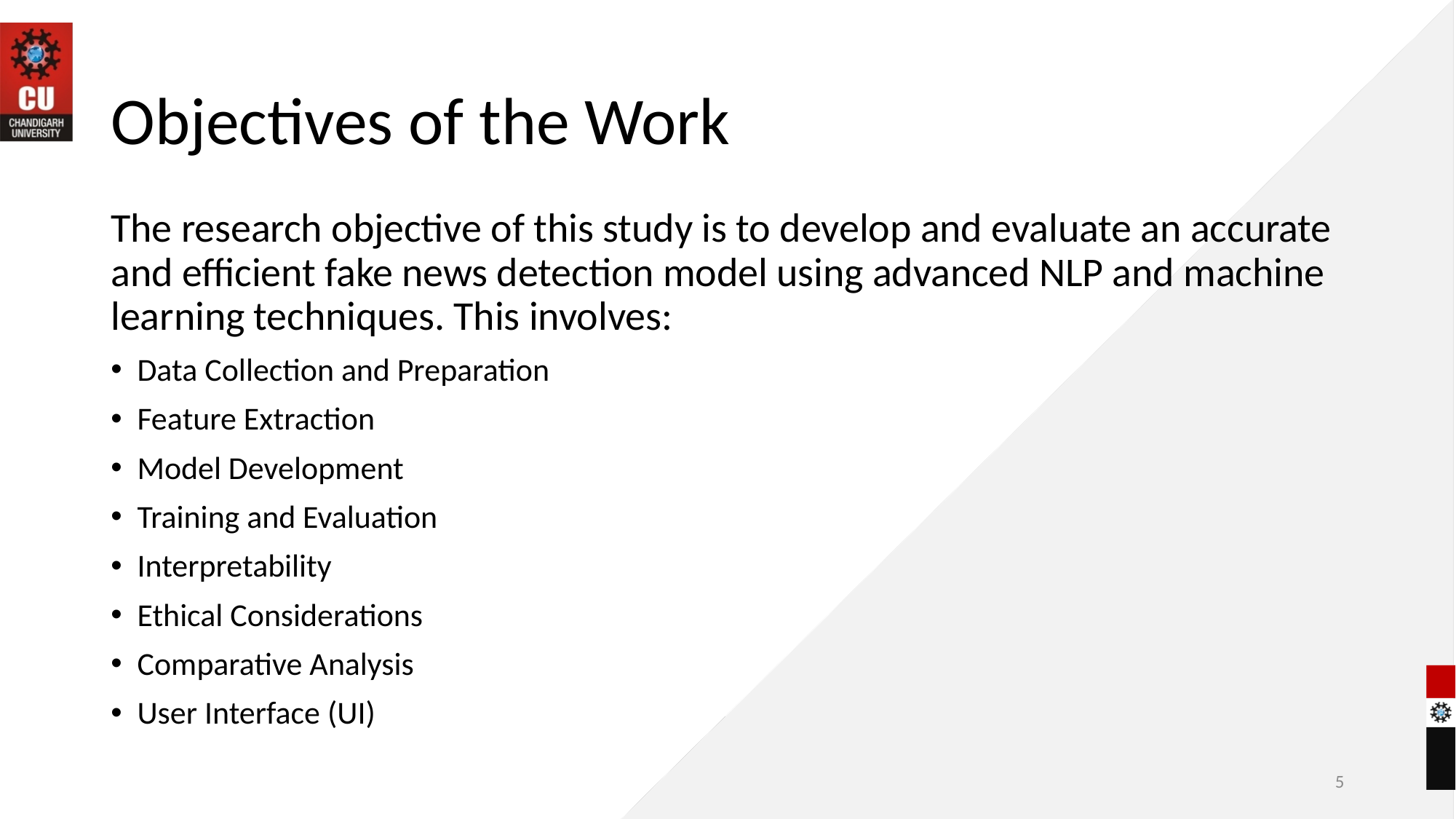

# Objectives of the Work
The research objective of this study is to develop and evaluate an accurate and efficient fake news detection model using advanced NLP and machine learning techniques. This involves:
Data Collection and Preparation
Feature Extraction
Model Development
Training and Evaluation
Interpretability
Ethical Considerations
Comparative Analysis
User Interface (UI)
5